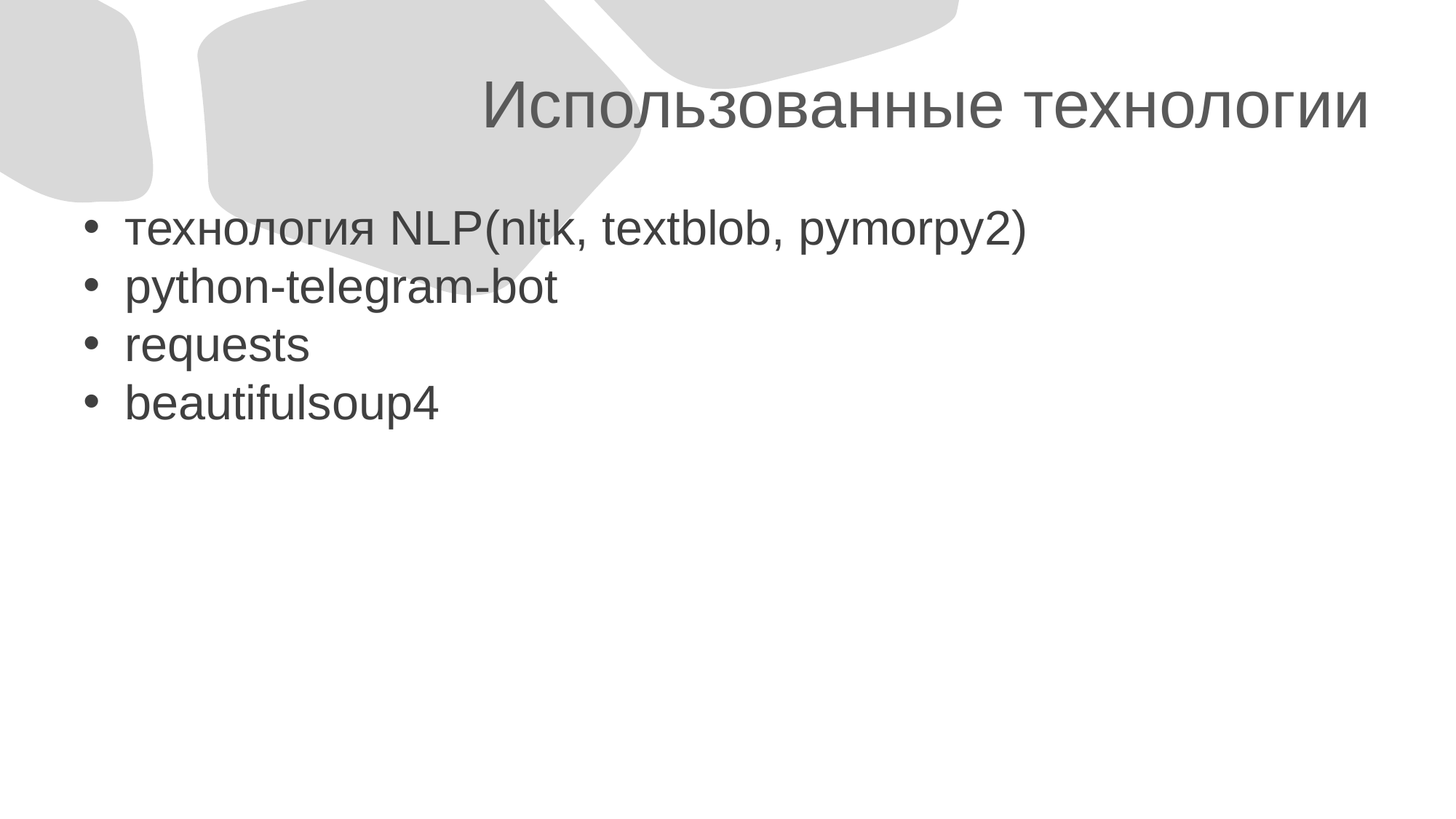

# Использованные технологии
технология NLP(nltk, textblob, pymorpy2)
python-telegram-bot
requests
beautifulsoup4